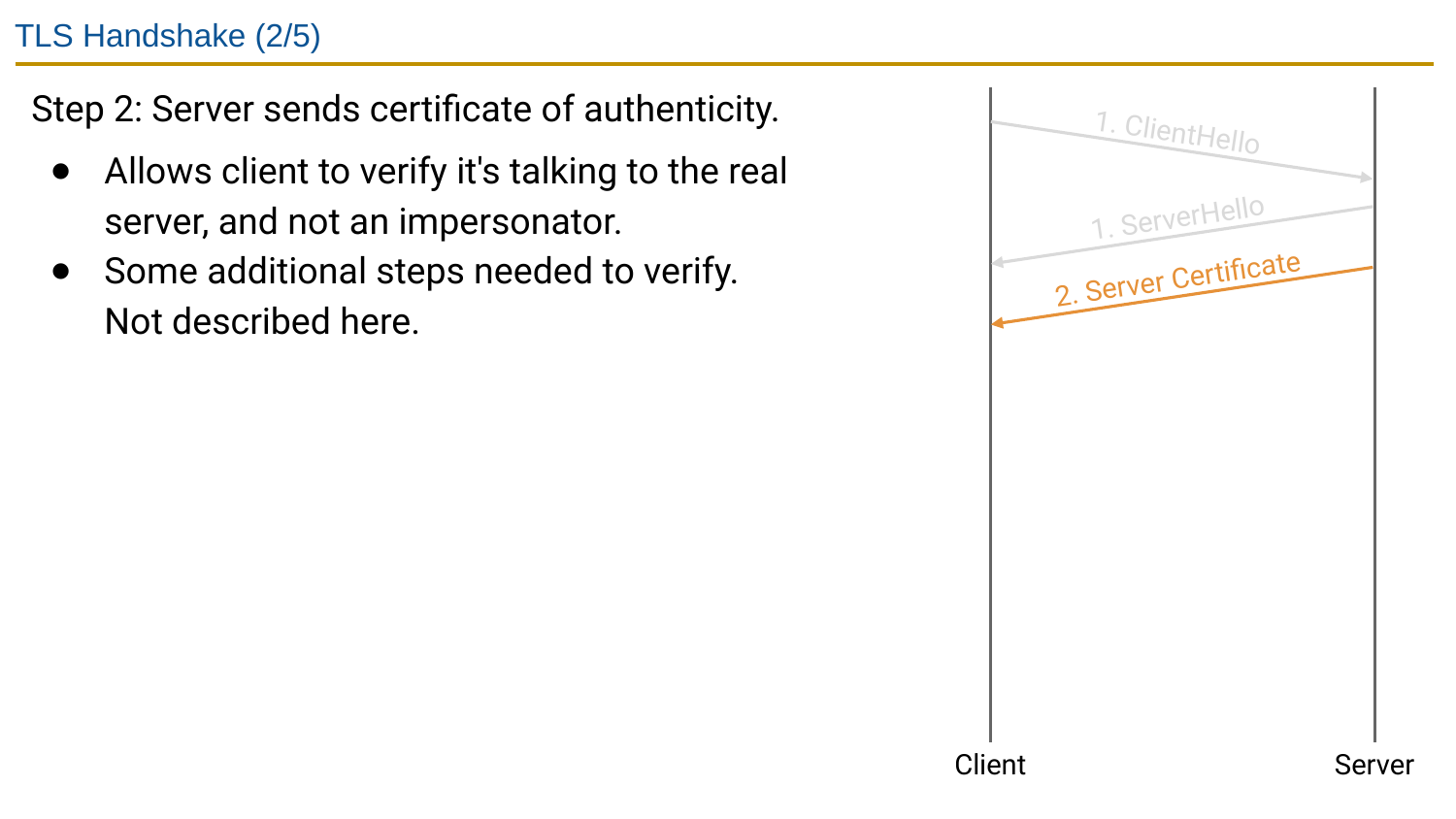

# TLS Handshake (2/5)
Step 2: Server sends certificate of authenticity.
Allows client to verify it's talking to the real server, and not an impersonator.
Some additional steps needed to verify.
Not described here.
1. ClientHello
1. ServerHello
2. Server Certificate
Client
Server